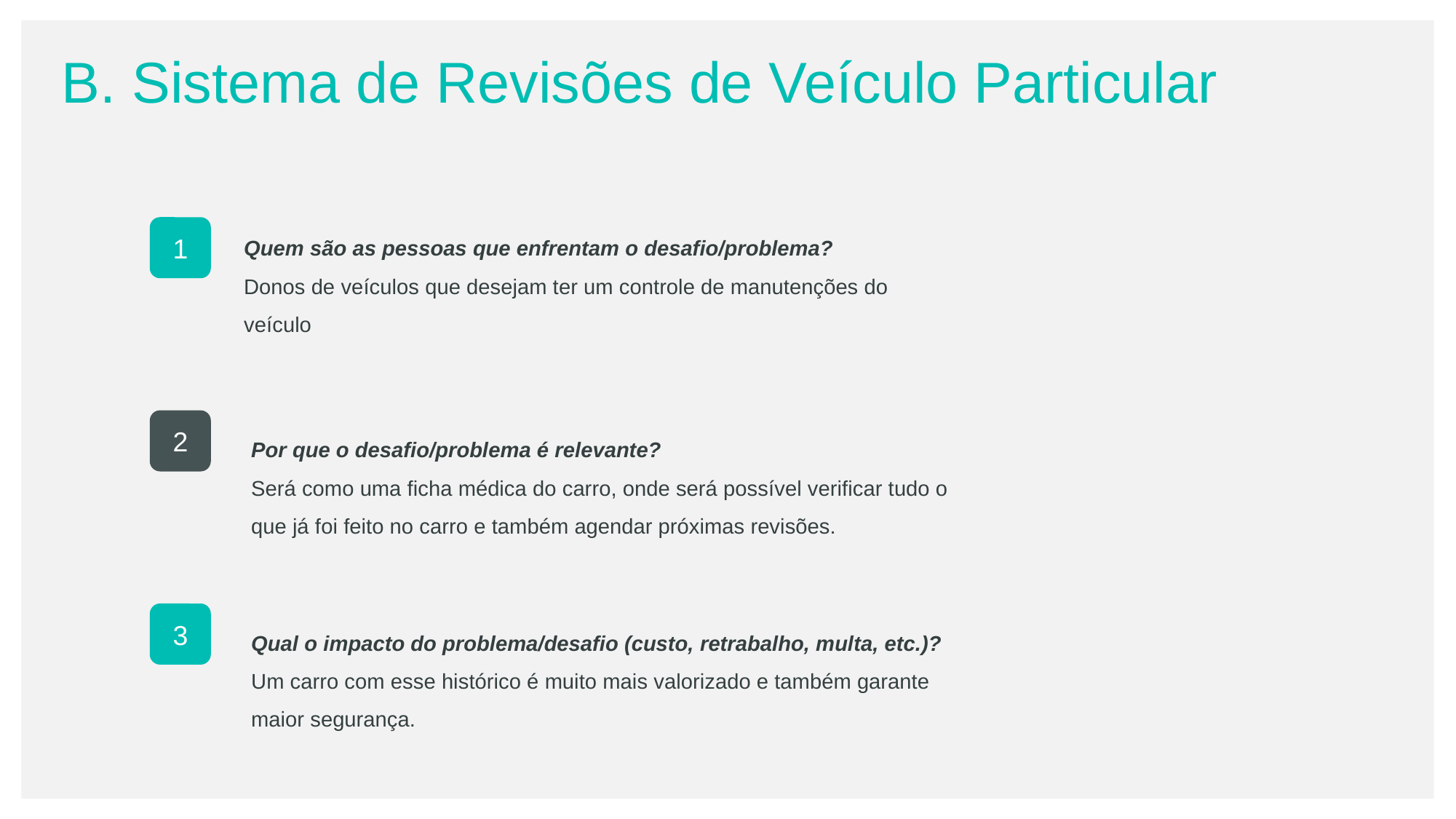

B. Sistema de Revisões de Veículo Particular
Quem são as pessoas que enfrentam o desafio/problema?
Donos de veículos que desejam ter um controle de manutenções do veículo
1
2
Por que o desafio/problema é relevante?
Será como uma ficha médica do carro, onde será possível verificar tudo o que já foi feito no carro e também agendar próximas revisões.
3
Qual o impacto do problema/desafio (custo, retrabalho, multa, etc.)?
Um carro com esse histórico é muito mais valorizado e também garante maior segurança.